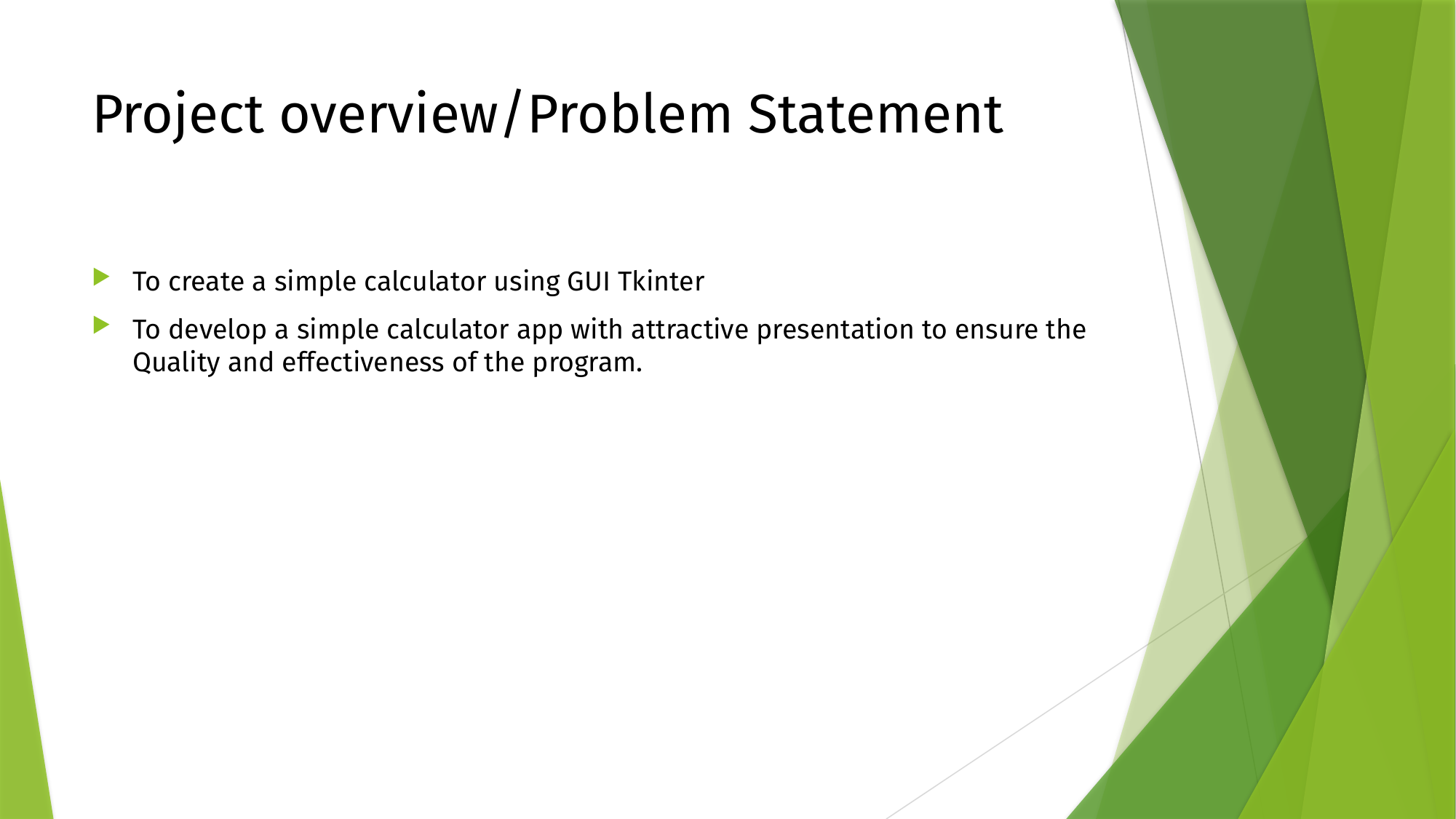

# Project overview/Problem Statement
To create a simple calculator using GUI Tkinter
To develop a simple calculator app with attractive presentation to ensure the Quality and effectiveness of the program.